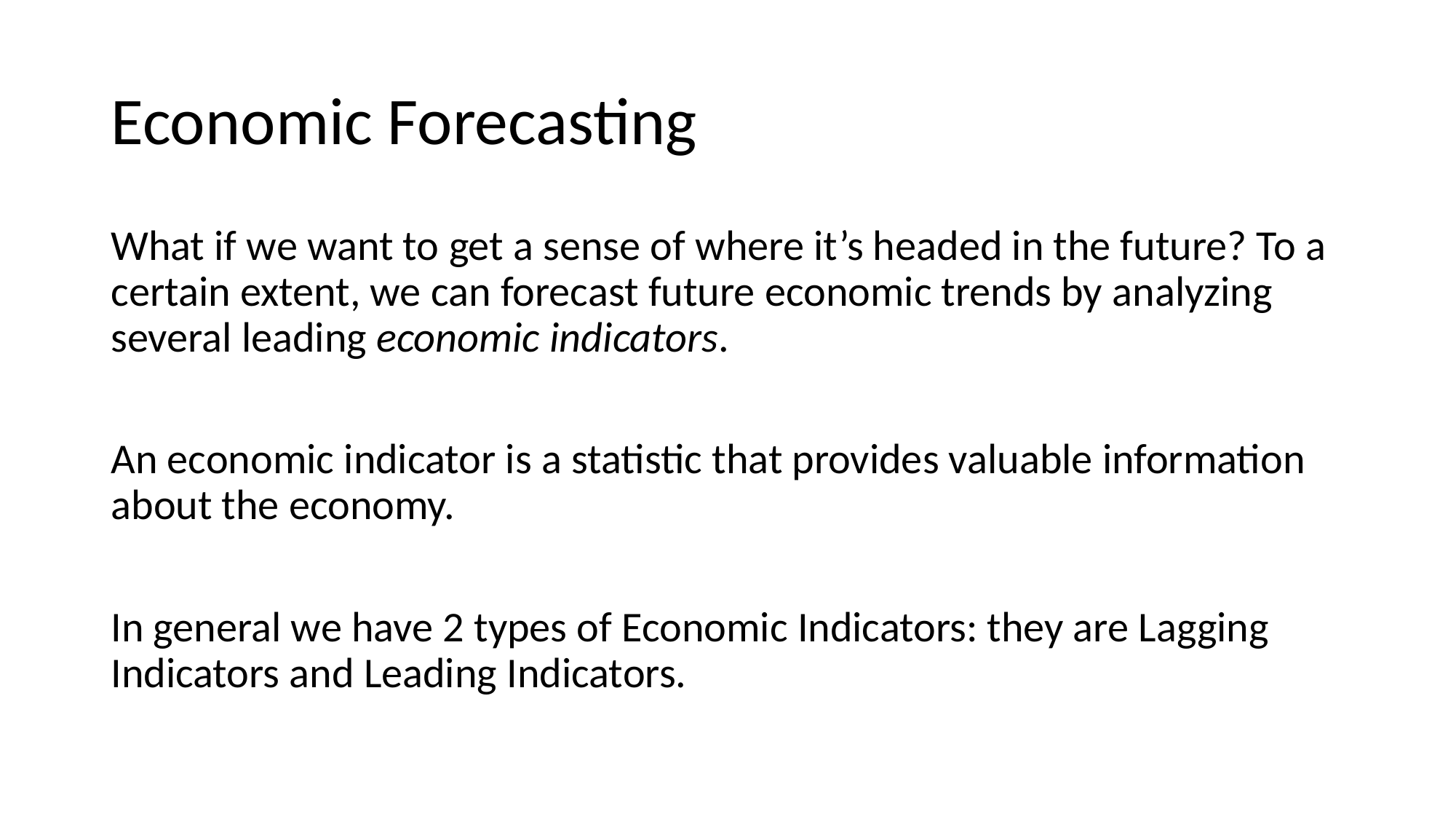

# Economic Forecasting
What if we want to get a sense of where it’s headed in the future? To a certain extent, we can forecast future economic trends by analyzing several leading economic indicators.

An economic indicator is a statistic that provides valuable information about the economy.

In general we have 2 types of Economic Indicators: they are Lagging Indicators and Leading Indicators.